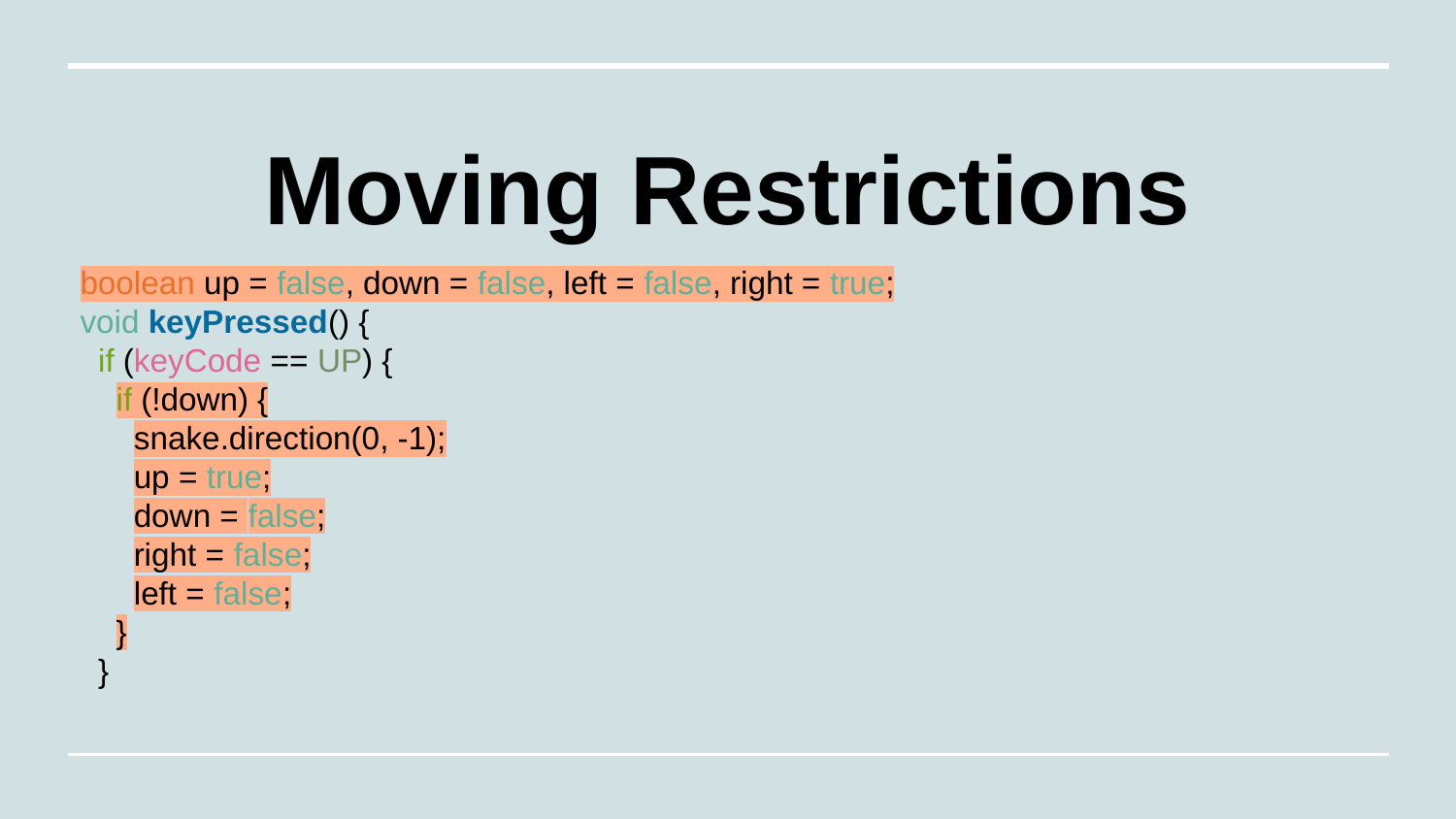

# Moving Restrictions
boolean up = false, down = false, left = false, right = true;
void keyPressed() {
  if (keyCode == UP) {
    if (!down) {
      snake.direction(0, -1);
      up = true;
      down = false;
      right = false;
      left = false;
    }
  }